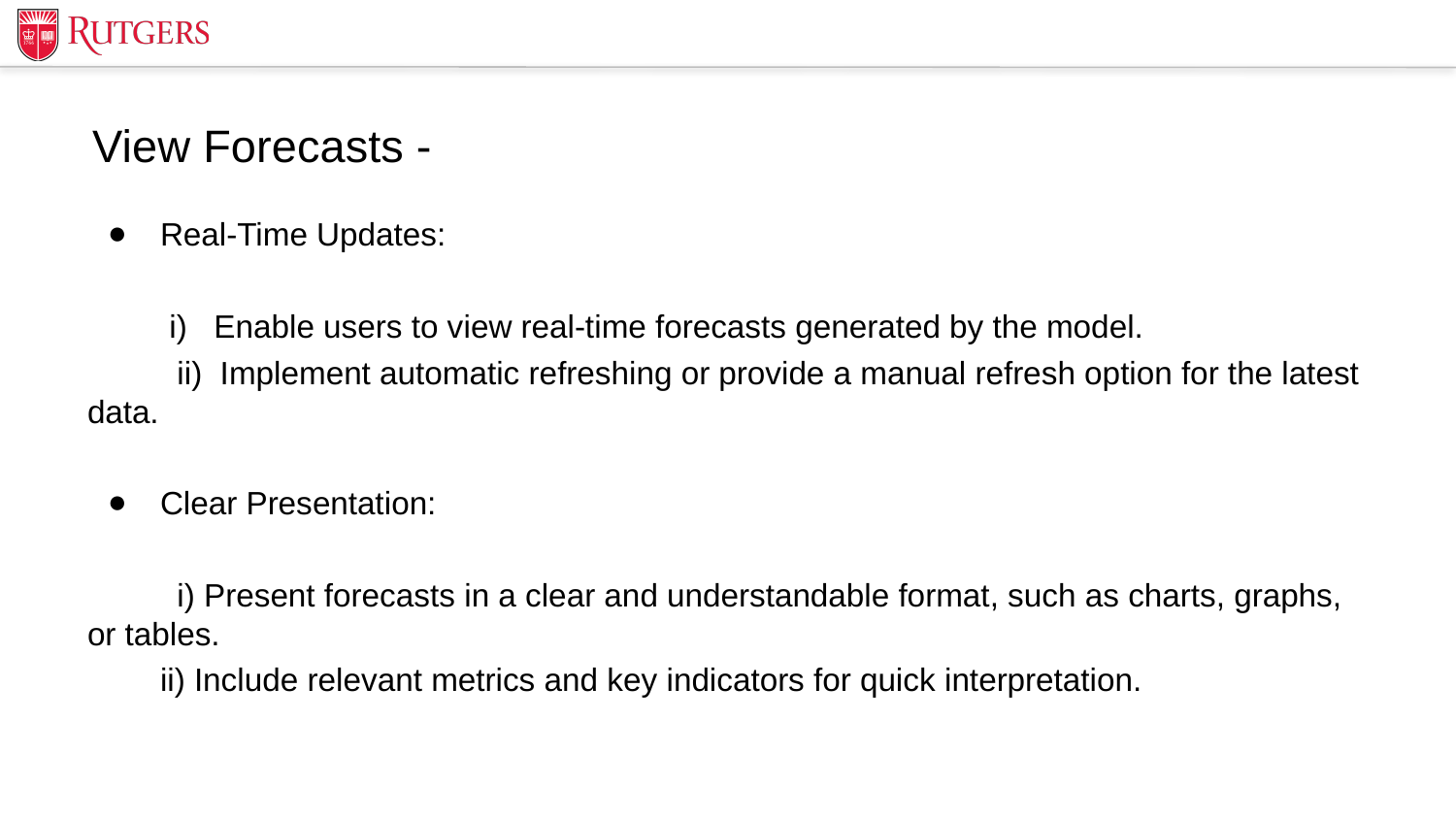

# View Forecasts -
Real-Time Updates:

 i)   Enable users to view real-time forecasts generated by the model.
          ii)  Implement automatic refreshing or provide a manual refresh option for the latest data.

Clear Presentation:

          i) Present forecasts in a clear and understandable format, such as charts, graphs, or tables.
ii) Include relevant metrics and key indicators for quick interpretation.